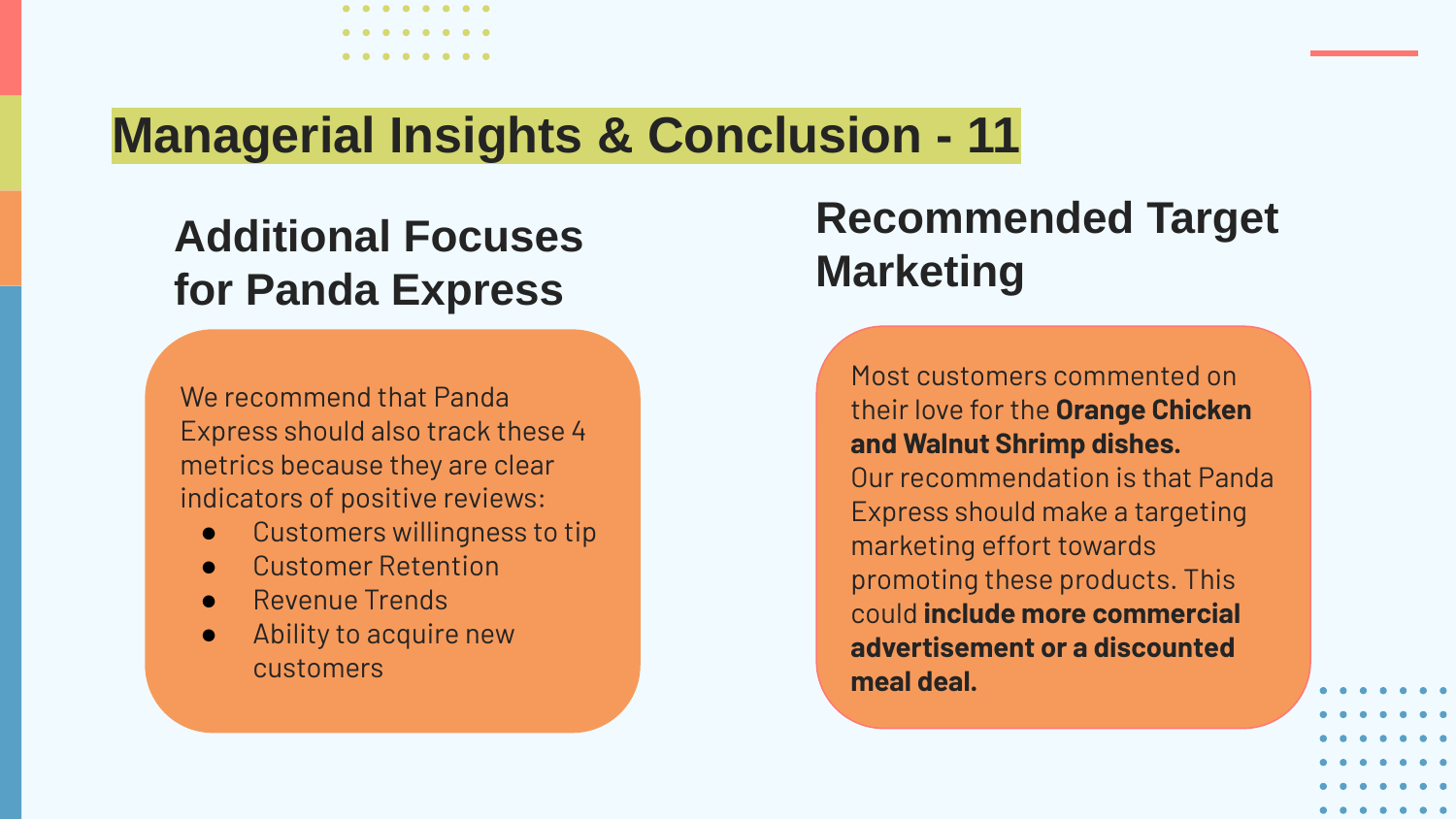

# Managerial Insights & Conclusion - 11
Additional Focuses for Panda Express
Recommended Target Marketing
Most customers commented on their love for the Orange Chicken and Walnut Shrimp dishes.
Our recommendation is that Panda Express should make a targeting marketing effort towards promoting these products. This could include more commercial advertisement or a discounted meal deal.
We recommend that Panda Express should also track these 4 metrics because they are clear indicators of positive reviews:
Customers willingness to tip
Customer Retention
Revenue Trends
Ability to acquire new customers